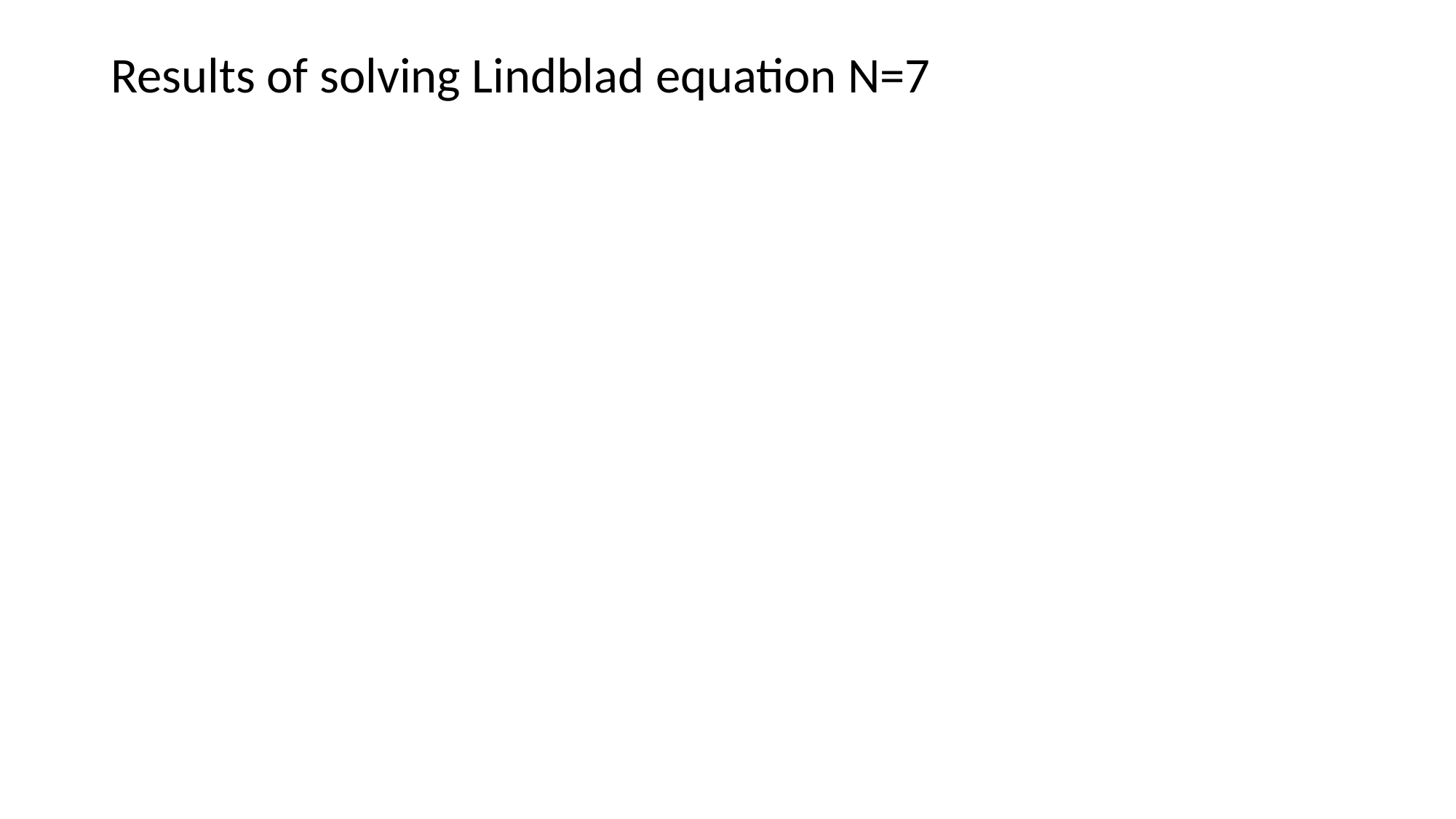

# Results of solving Lindblad equation N=7